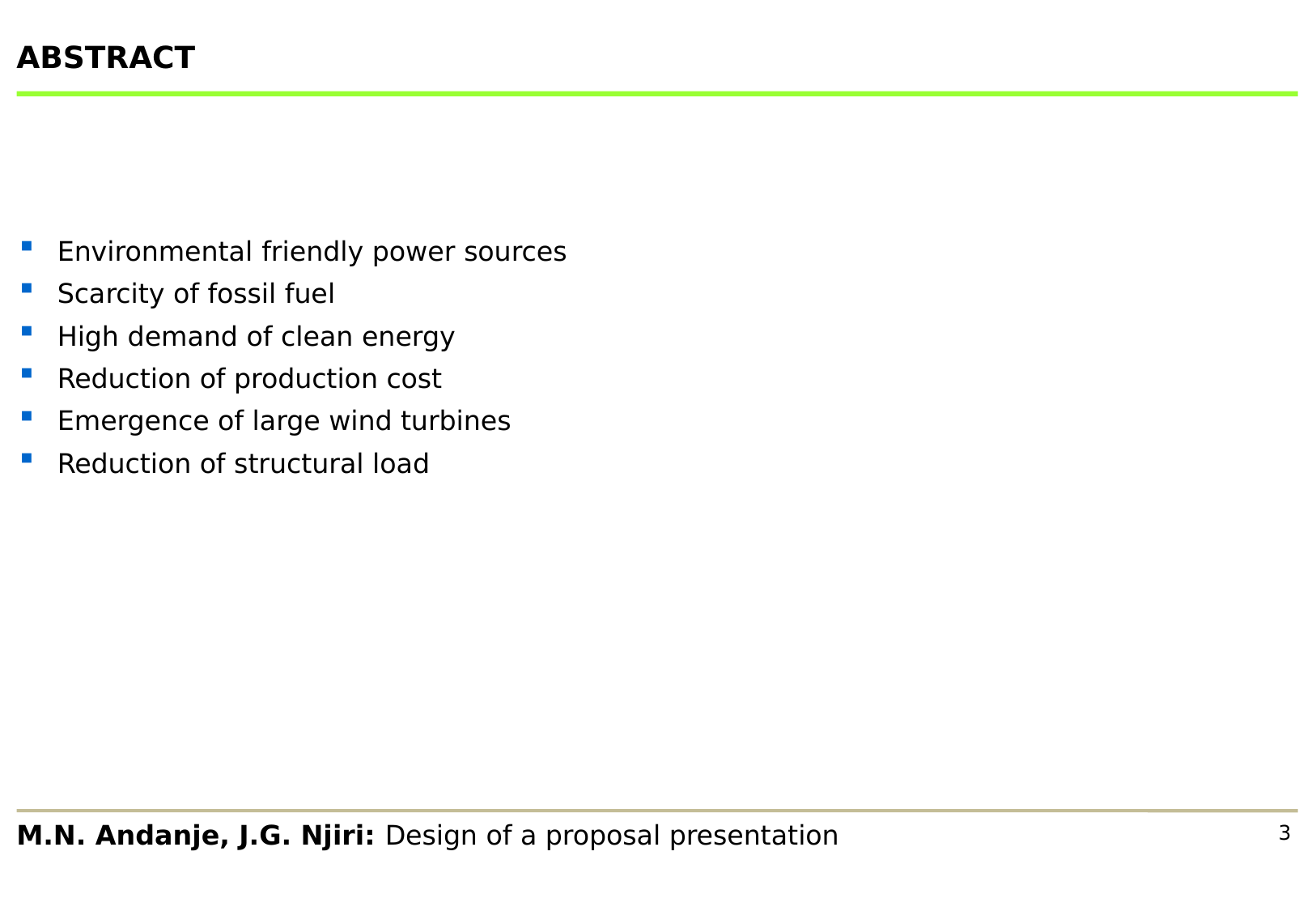

ABSTRACT
Environmental friendly power sources
Scarcity of fossil fuel
High demand of clean energy
Reduction of production cost
Emergence of large wind turbines
Reduction of structural load
[http://www.iea.org/]
[http://www.effectofglobalwarming.com/]